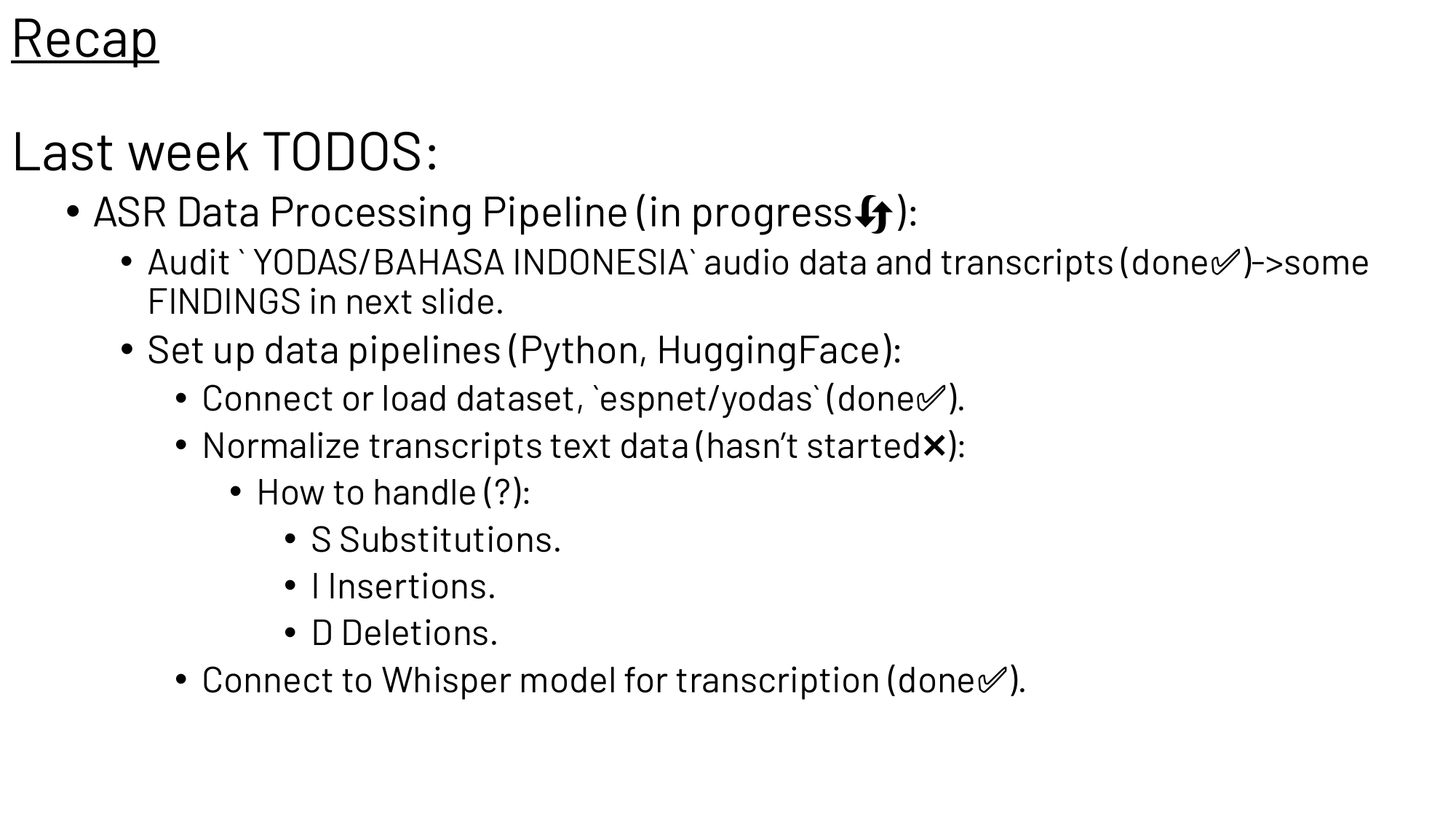

Recap
Last week TODOS:
ASR Data Processing Pipeline (in progress🔄):
Audit ` YODAS/BAHASA INDONESIA` audio data and transcripts (done✅)->some FINDINGS in next slide.
Set up data pipelines (Python, HuggingFace):
Connect or load dataset, `espnet/yodas` (done✅).
Normalize transcripts text data (hasn’t started❌):
How to handle (?):
S Substitutions.
I Insertions.
D Deletions.
Connect to Whisper model for transcription (done✅).